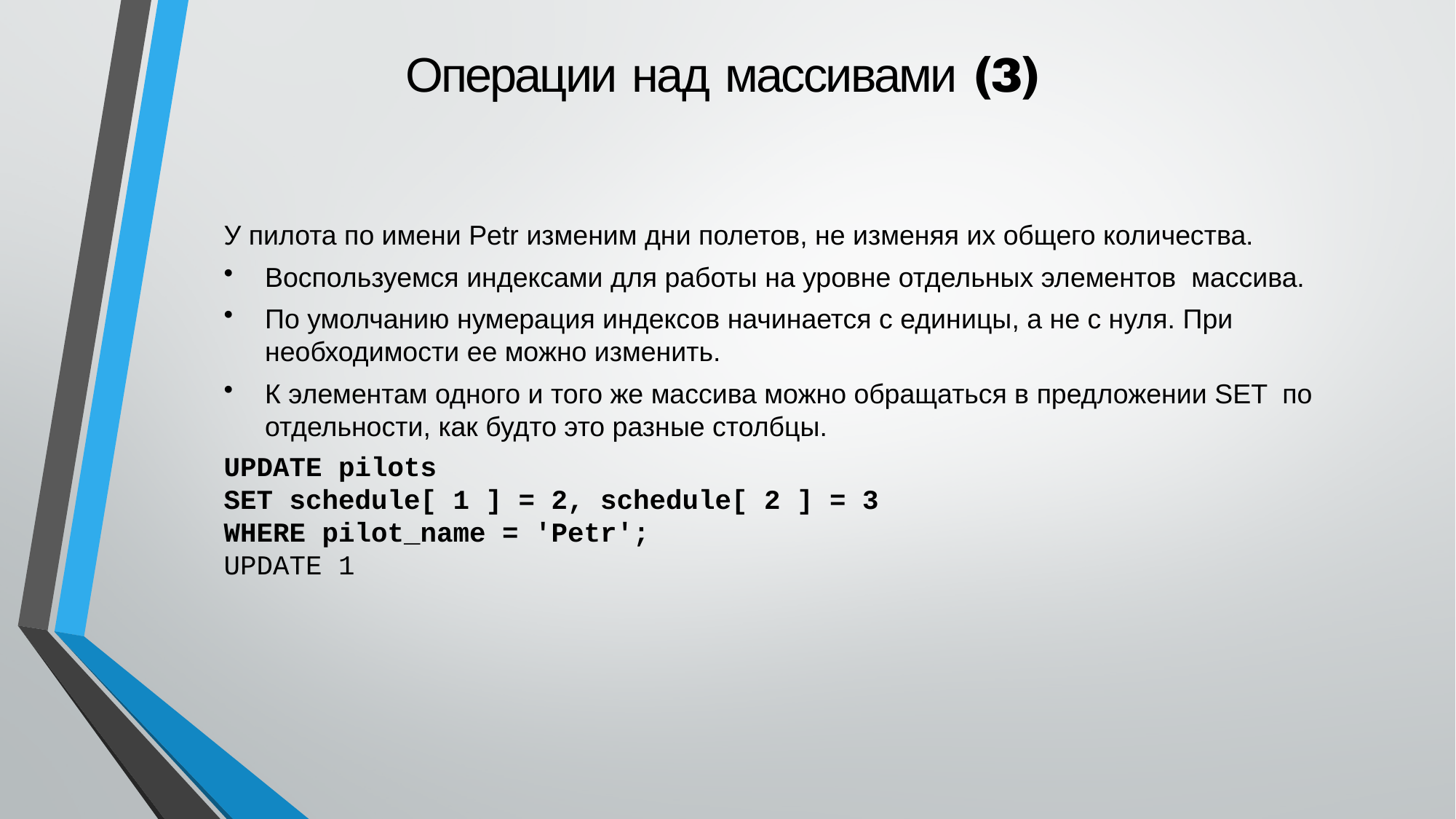

# Операции над массивами (3)
У пилота по имени Petr изменим дни полетов, не изменяя их общего количества.
Воспользуемся индексами для работы на уровне отдельных элементов  массива.
По умолчанию нумерация индексов начинается с единицы, а не с нуля. При  необходимости ее можно изменить.
К элементам одного и того же массива можно обращаться в предложении SET  по отдельности, как будто это разные столбцы.
UPDATE pilots
SET schedule[ 1 ] = 2, schedule[ 2 ] = 3
WHERE pilot_name = 'Petr';
UPDATE 1